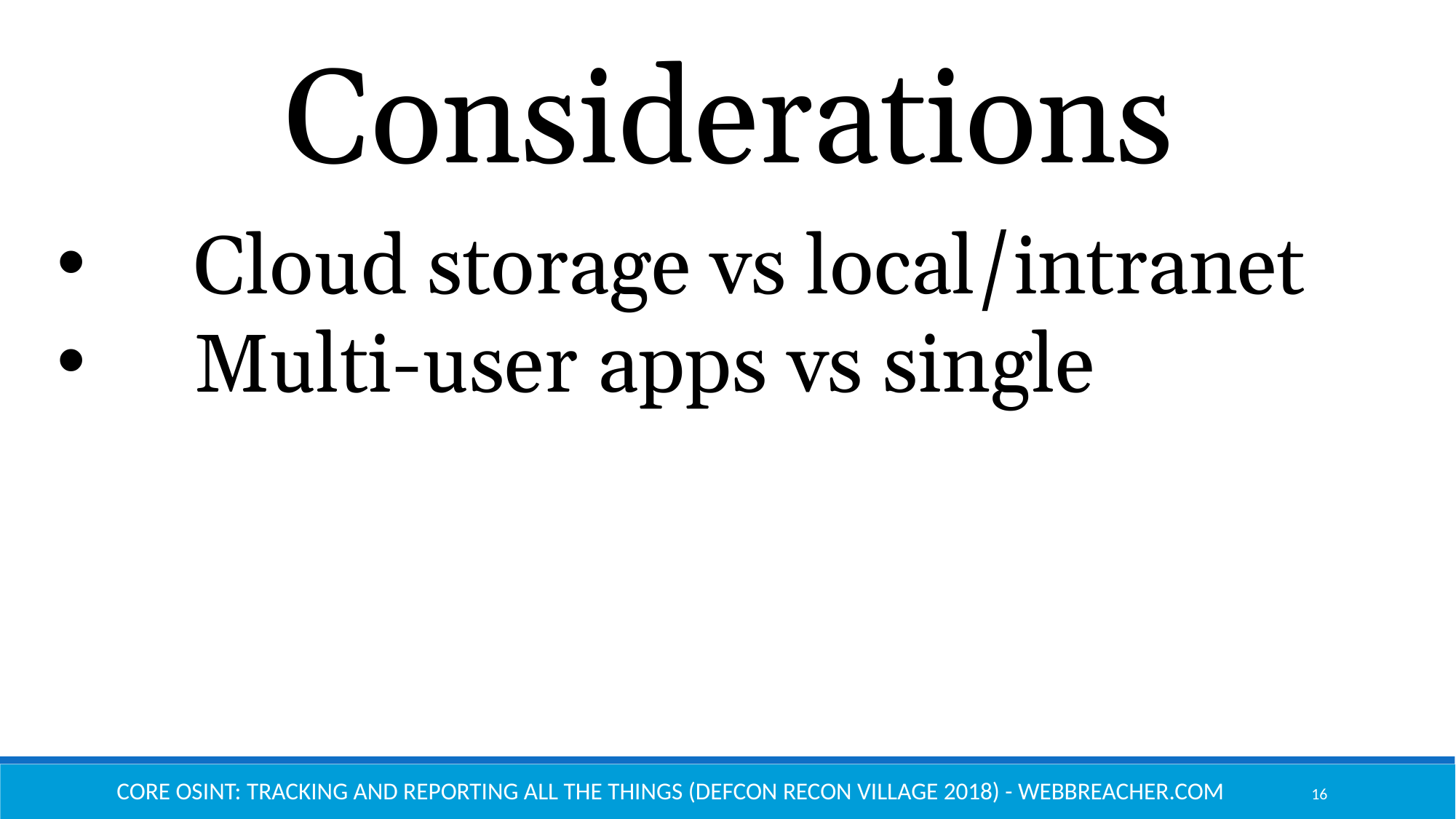

Considerations
Cloud storage vs local/intranet
Multi-user apps vs single
Core OSINT: Tracking and Reporting All the Things (Defcon Recon Village 2018) - Webbreacher.com
16